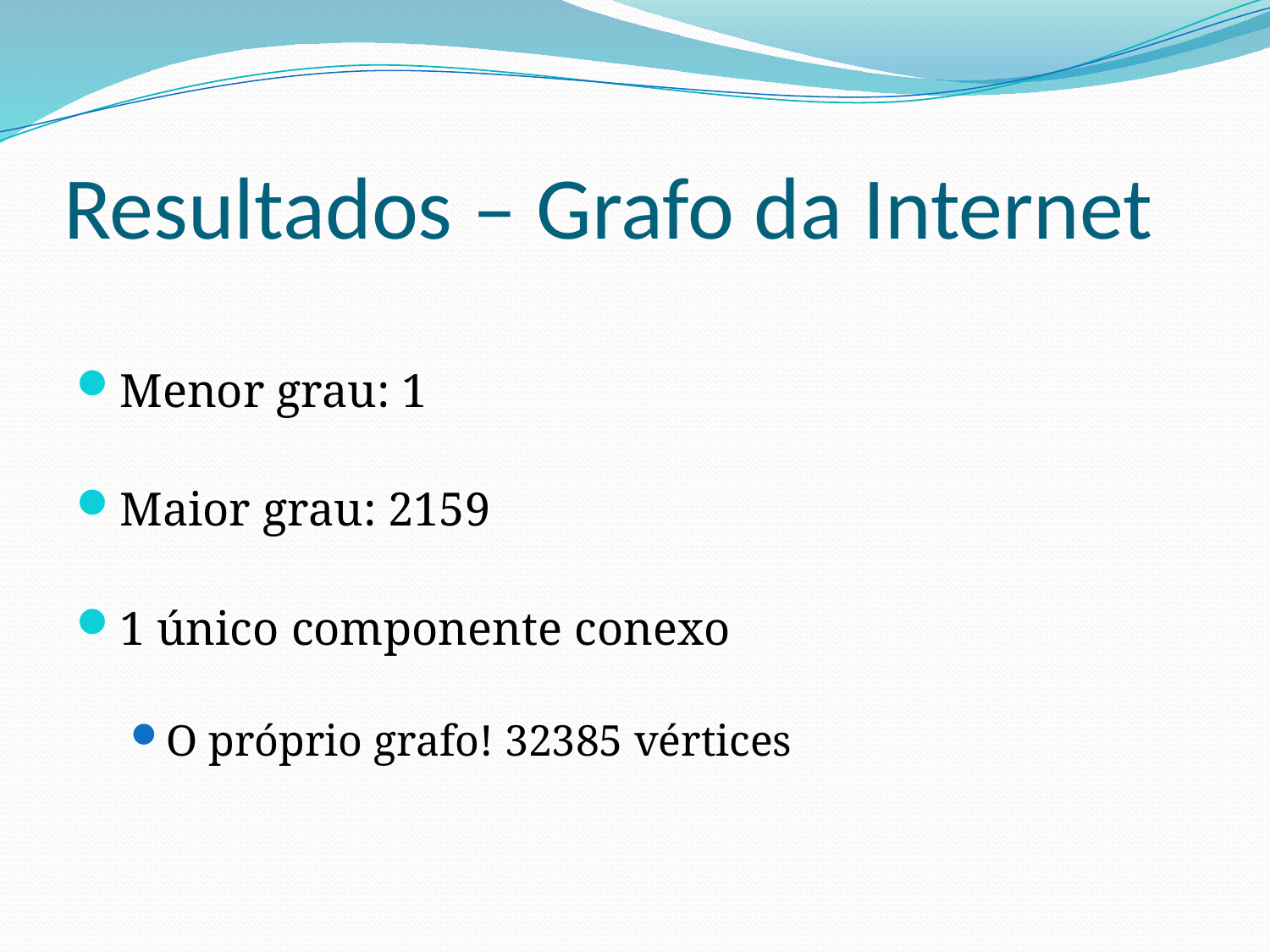

# Resultados – Grafo da Internet
Menor grau: 1
Maior grau: 2159
1 único componente conexo
O próprio grafo! 32385 vértices